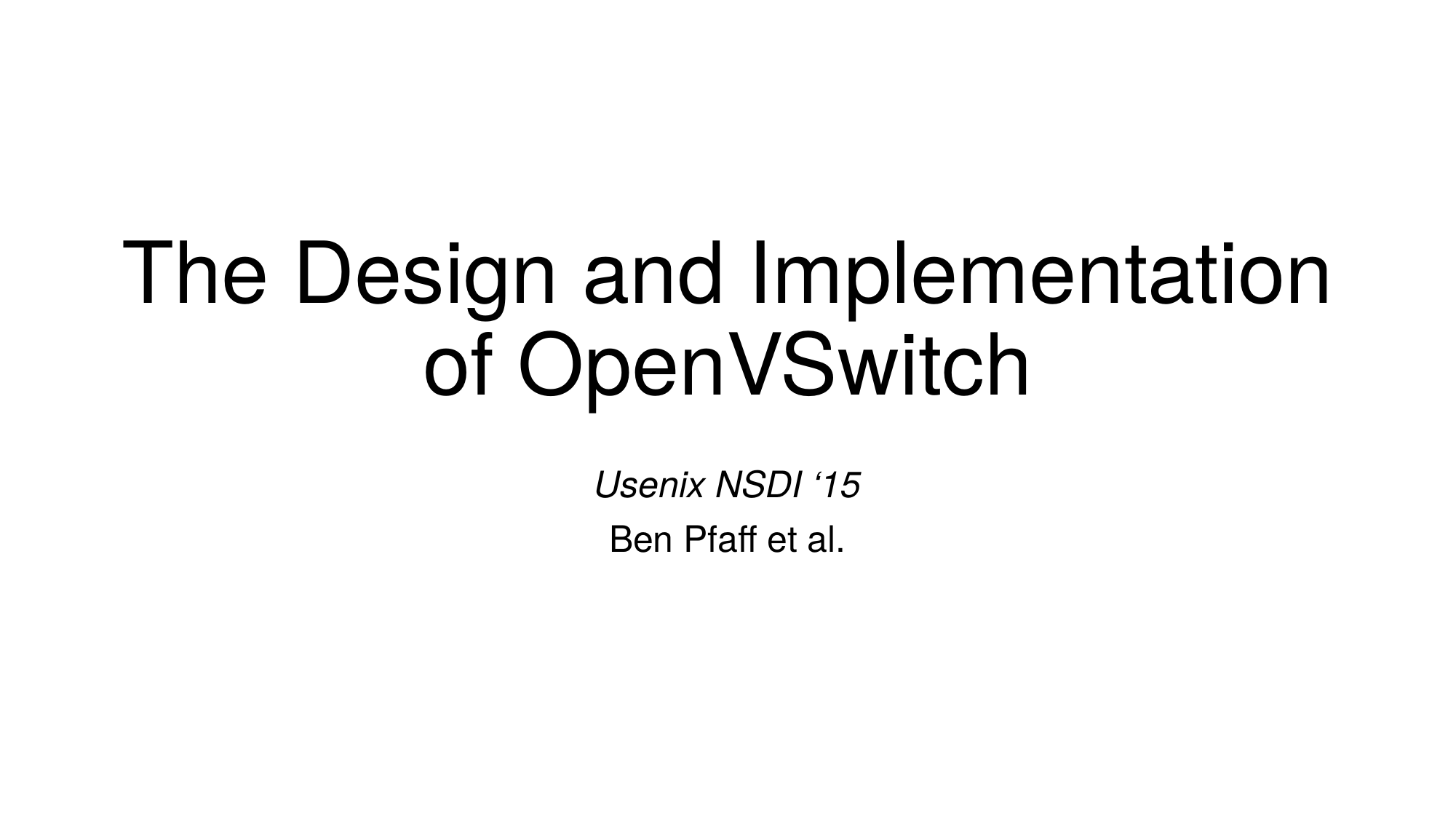

# The Design and Implementation of OpenVSwitch
Usenix NSDI ‘15
Ben Pfaff et al.